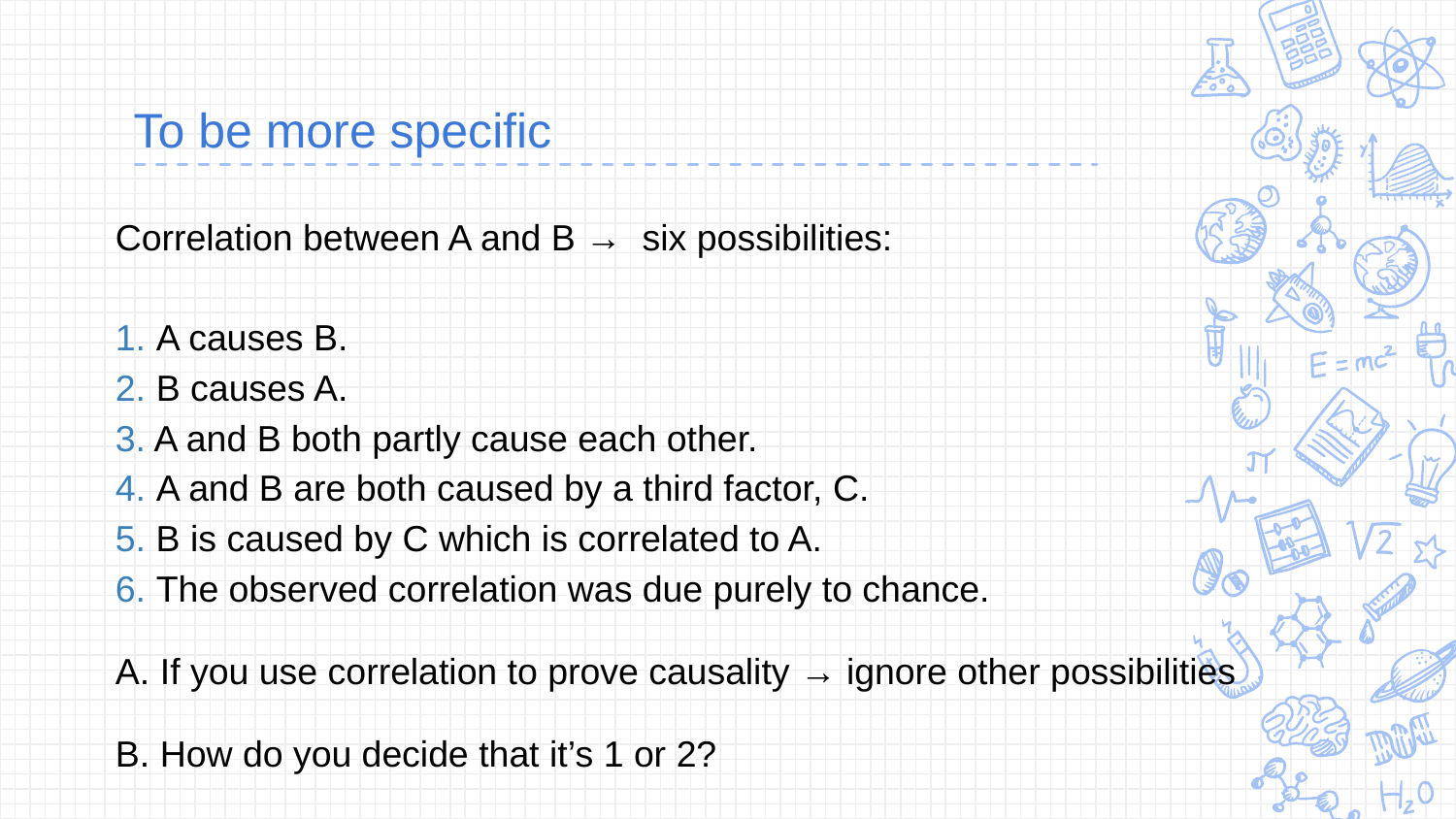

# To be more specific
Correlation between A and B →  six possibilities:
1. A causes B.
2. B causes A.
3. A and B both partly cause each other.
4. A and B are both caused by a third factor, C.
5. B is caused by C which is correlated to A.
6. The observed correlation was due purely to chance.
A. If you use correlation to prove causality → ignore other possibilities
B. How do you decide that it’s 1 or 2?